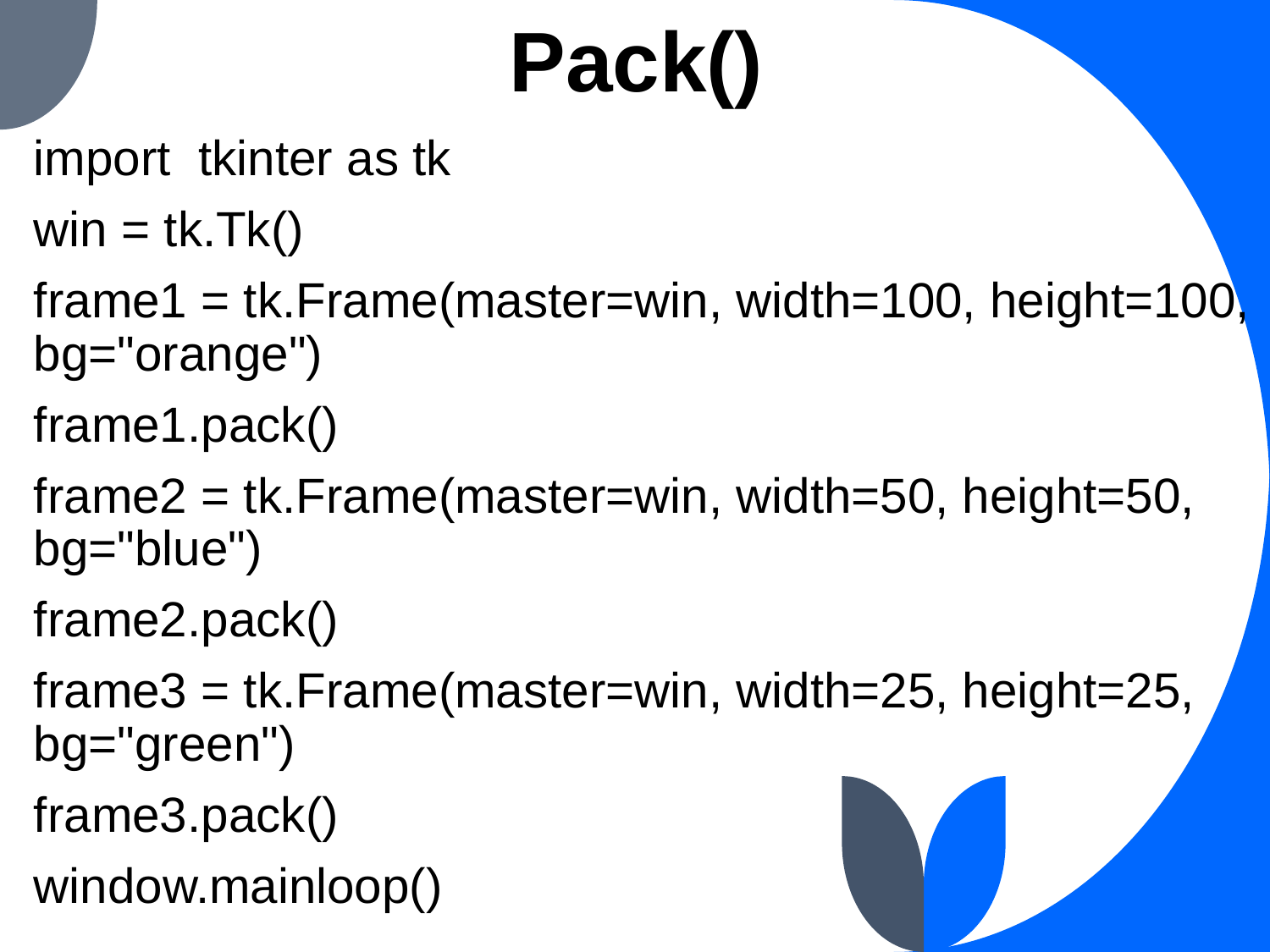

# Pack()
import  tkinter as tk
win = tk.Tk()
frame1 = tk.Frame(master=win, width=100, height=100, bg="orange")
frame1.pack()
frame2 = tk.Frame(master=win, width=50, height=50, bg="blue")
frame2.pack()
frame3 = tk.Frame(master=win, width=25, height=25, bg="green")
frame3.pack()
window.mainloop()